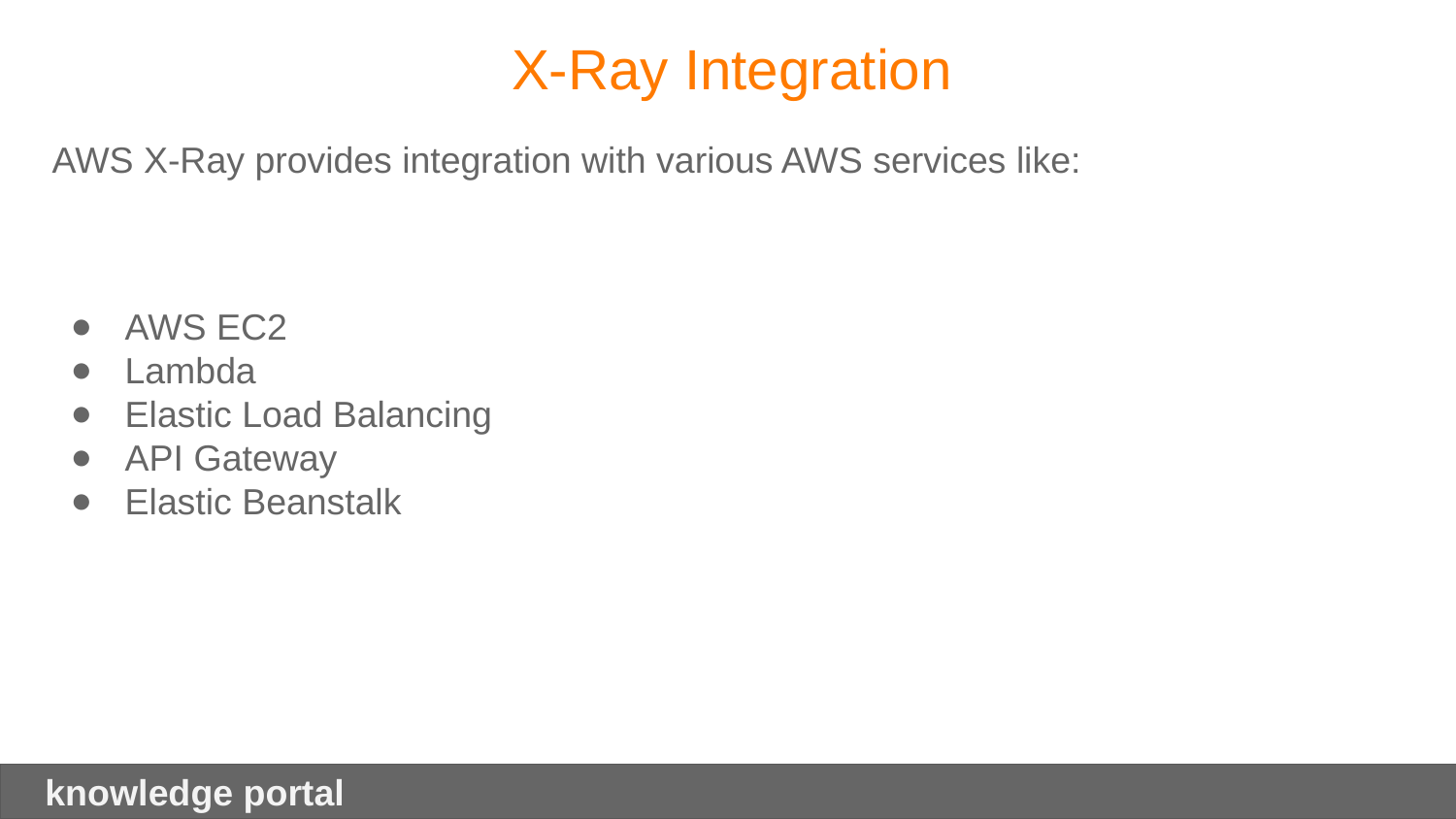

X-Ray Integration
AWS X-Ray provides integration with various AWS services like:

AWS EC2
Lambda
Elastic Load Balancing
API Gateway
Elastic Beanstalk

   knowledge portal